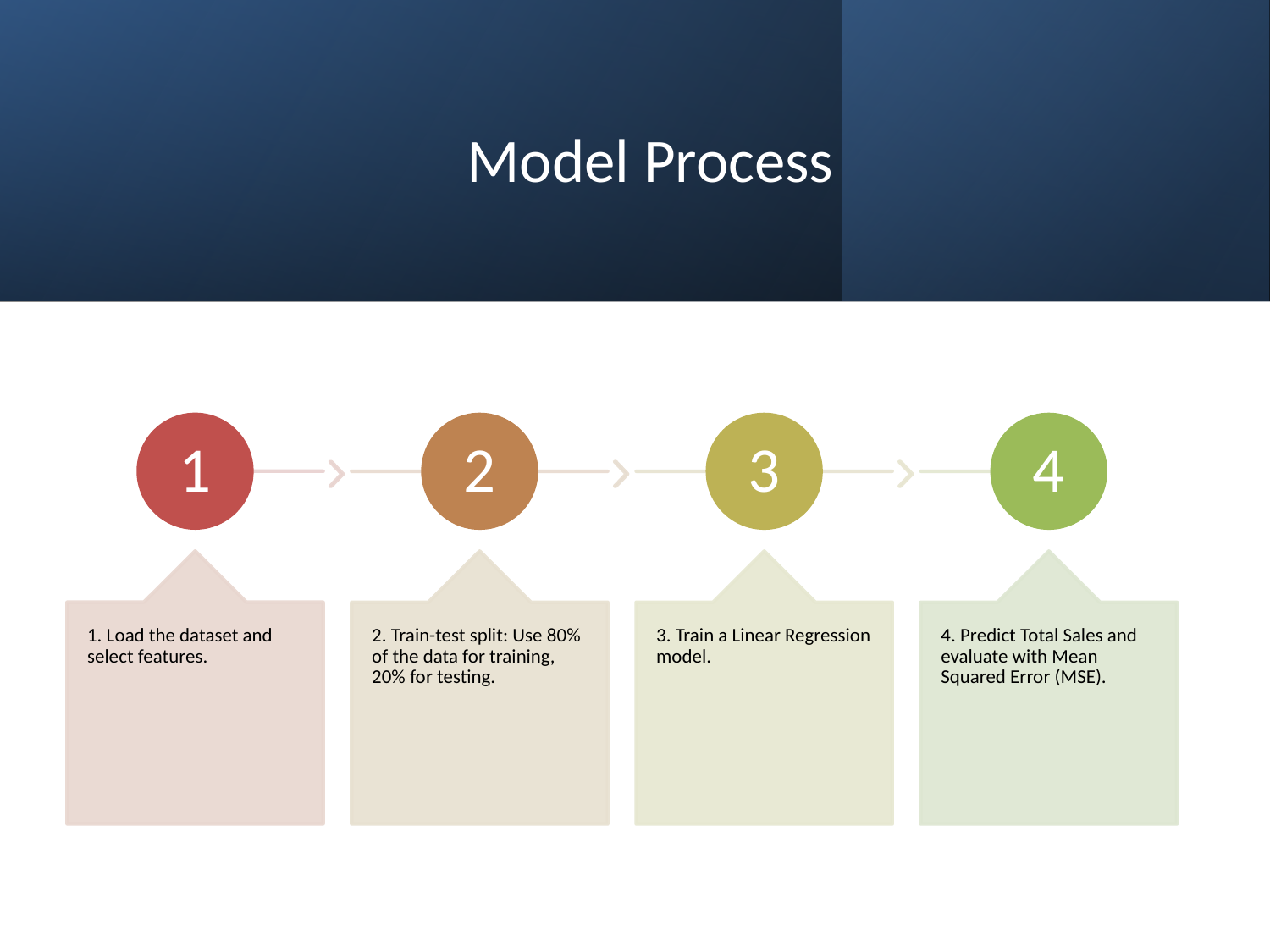

# Model Process
1
1. Load the dataset and select features.
2
2. Train-test split: Use 80% of the data for training, 20% for testing.
3
3. Train a Linear Regression model.
4
4. Predict Total Sales and evaluate with Mean Squared Error (MSE).